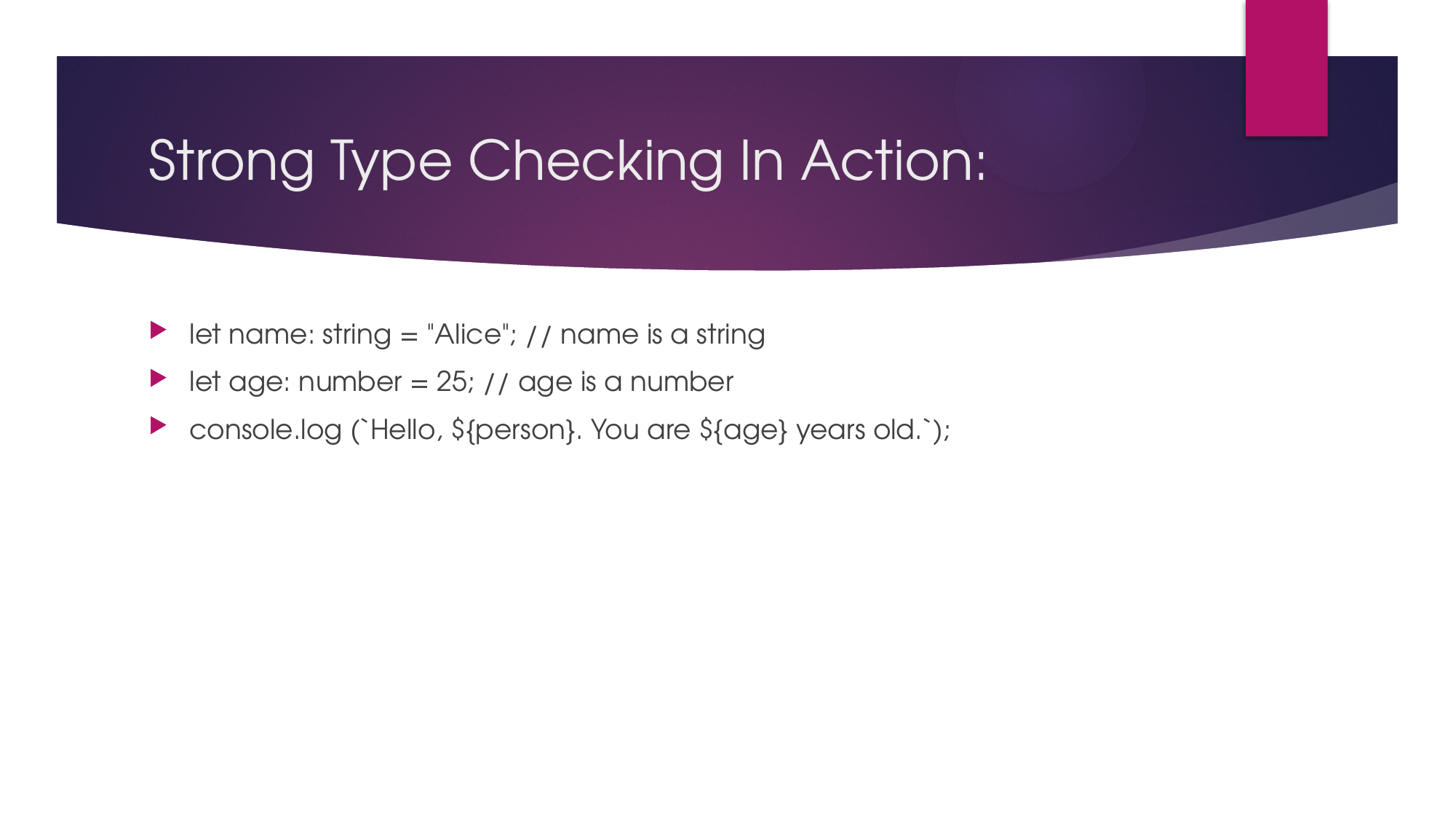

# Strong Type Checking In Action:
let name: string = "Alice"; // name is a string
let age: number = 25; // age is a number
console.log (`Hello, ${person}. You are ${age} years old.`);